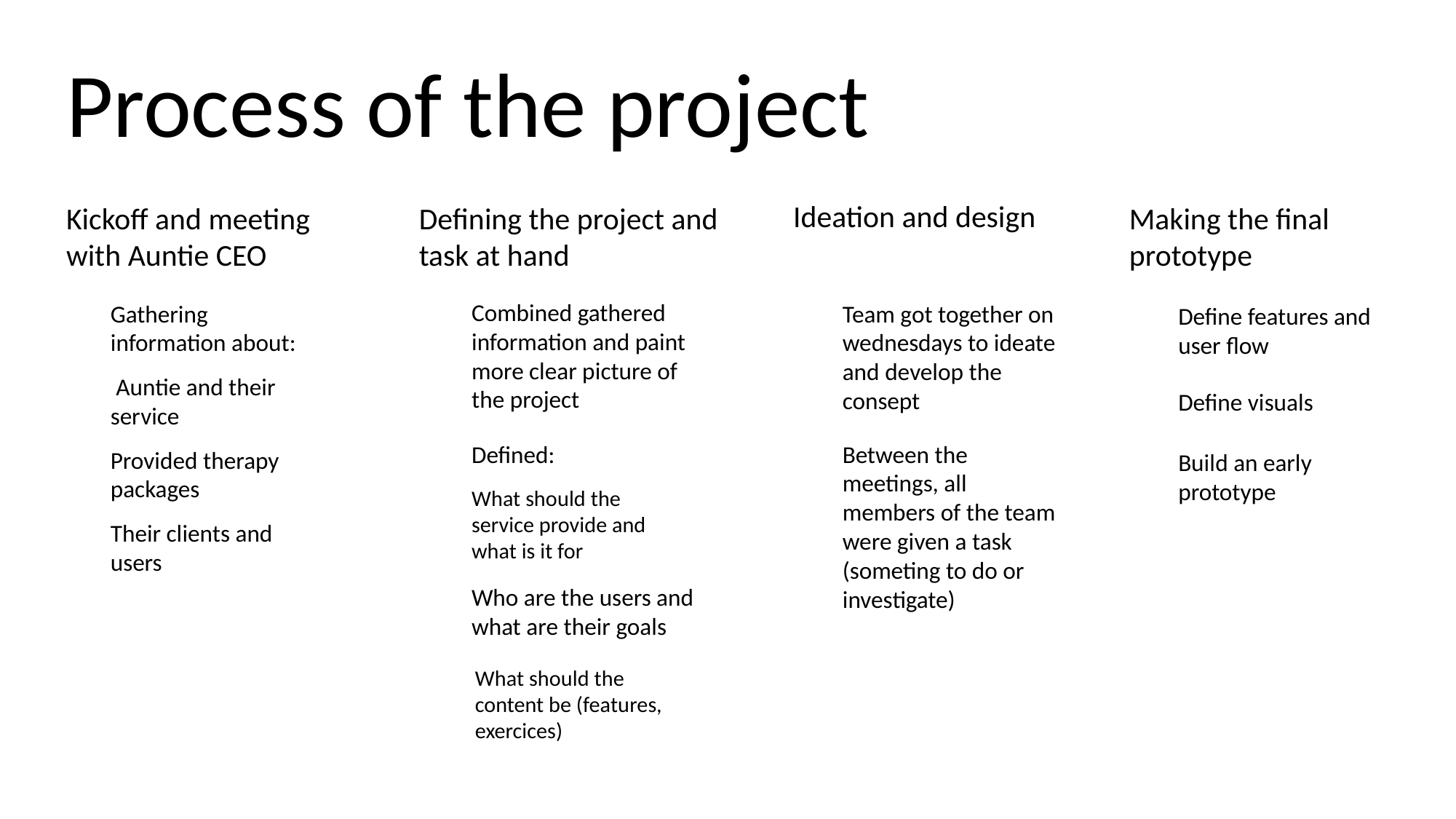

# Process of the project
Ideation and design
Kickoff and meeting with Auntie CEO
Defining the project and task at hand
Making the final prototype
Combined gathered information and paint more clear picture of the project
Gathering information about:
 Auntie and their service
Provided therapy packages
Their clients and users
Team got together on wednesdays to ideate and develop the consept
Define features and user flow
Define visuals
Defined:
Between the meetings, all members of the team were given a task (someting to do or investigate)
Build an early prototype
What should the service provide and what is it for
Who are the users and what are their goals
What should the content be (features, exercices)